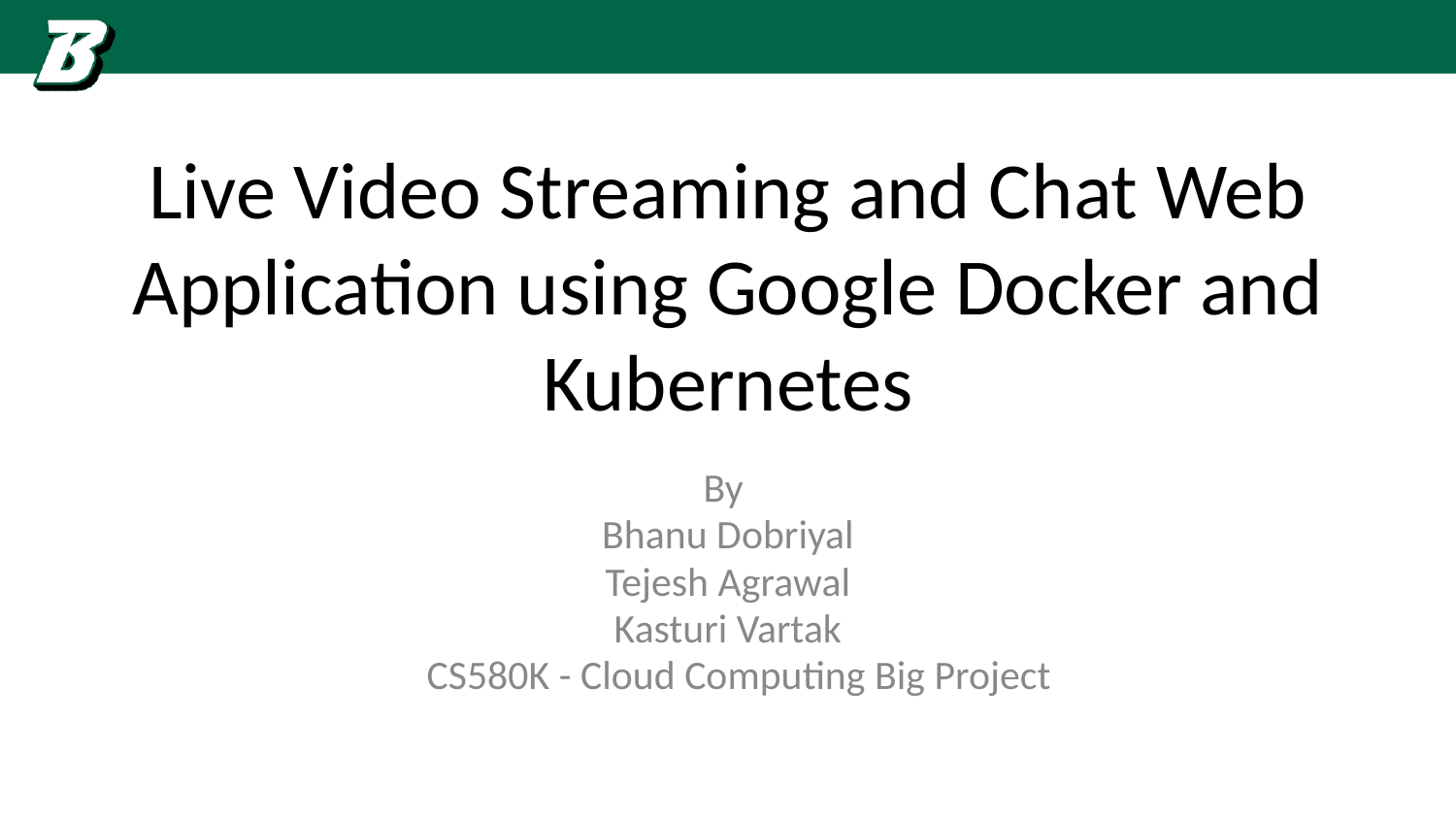

# Live Video Streaming and Chat Web Application using Google Docker and Kubernetes
By
Bhanu Dobriyal
Tejesh Agrawal
Kasturi Vartak
                     CS580K - Cloud Computing Big Project